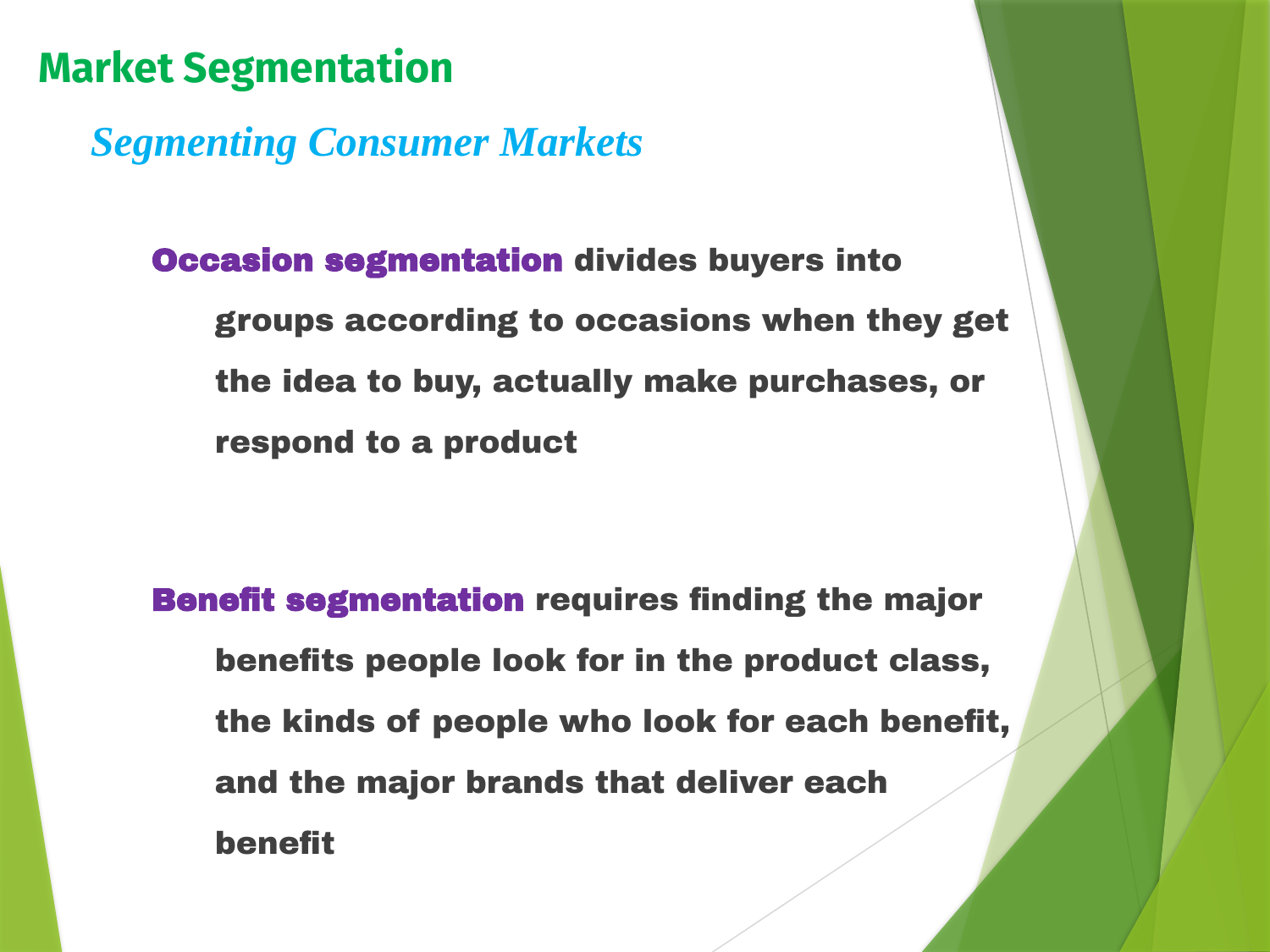

Market Segmentation
Segmenting Consumer Markets

Occasion segmentation divides buyers into groups according to occasions when they get the idea to buy, actually make purchases, or respond to a product

Benefit segmentation requires finding the major benefits people look for in the product class, the kinds of people who look for each benefit, and the major brands that deliver each benefit